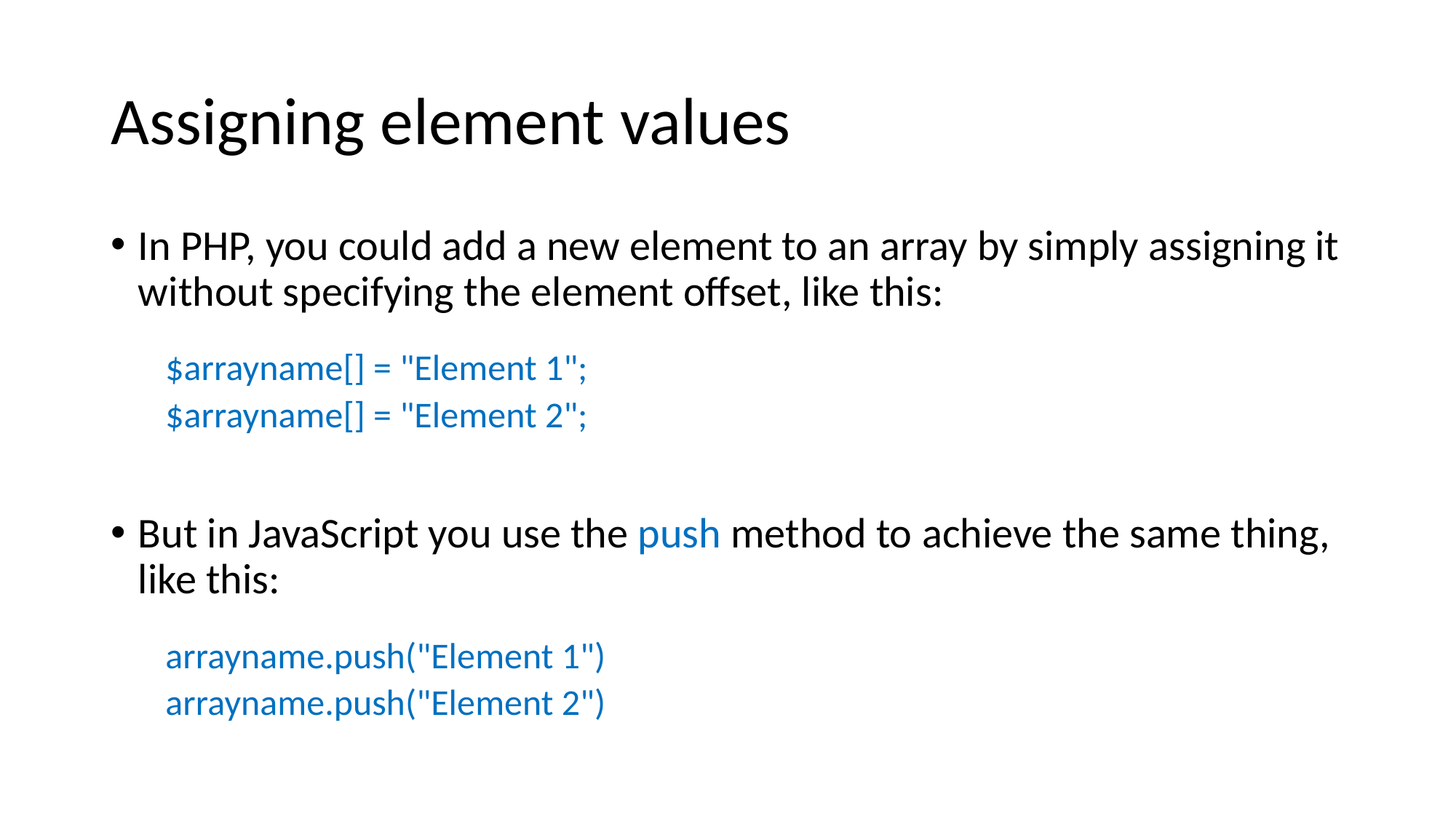

# Assigning element values
In PHP, you could add a new element to an array by simply assigning it without specifying the element offset, like this:

$arrayname[] = "Element 1";
$arrayname[] = "Element 2";

But in JavaScript you use the push method to achieve the same thing, like this:

arrayname.push("Element 1")
arrayname.push("Element 2")